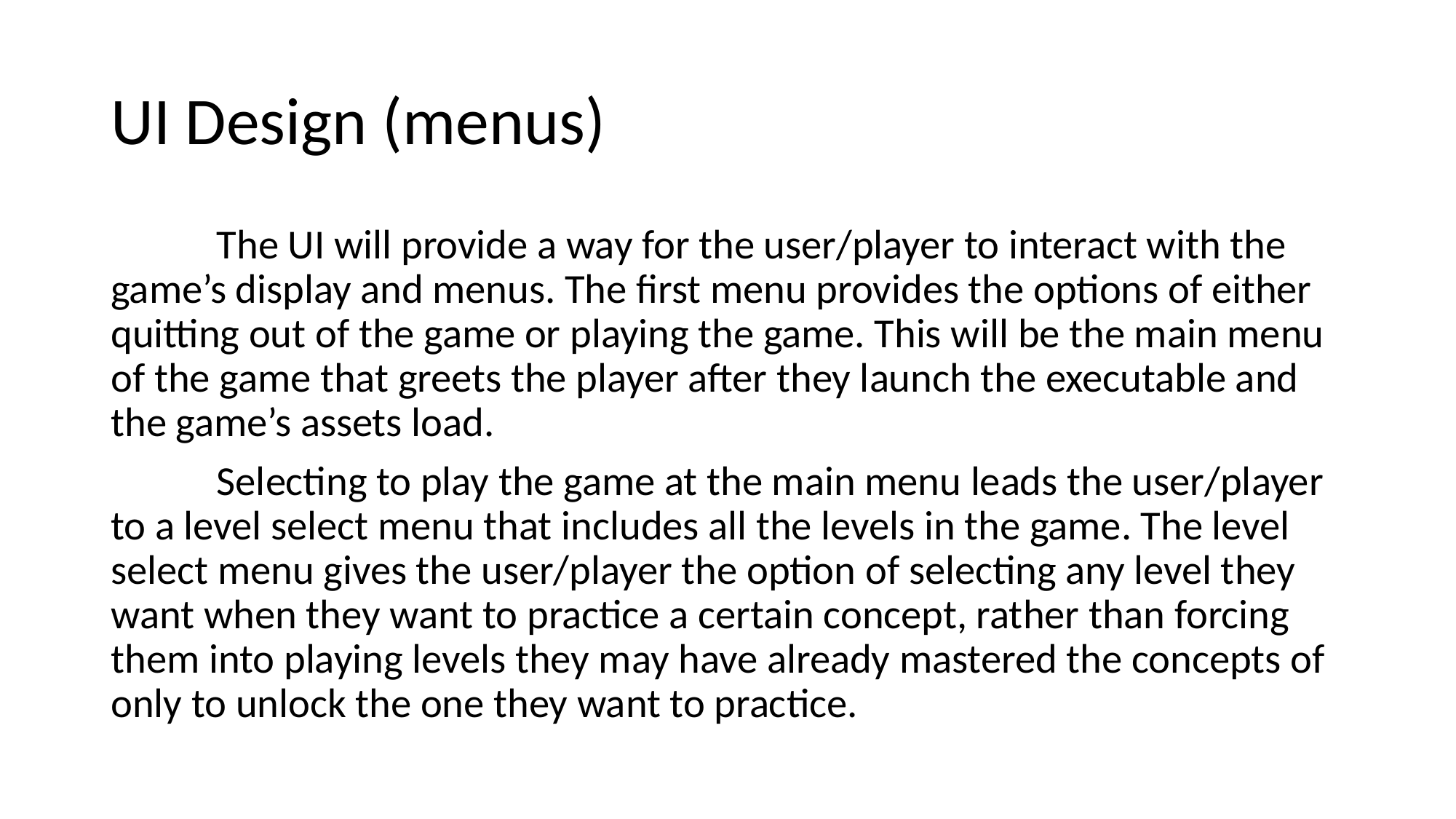

# UI Design (menus)
	The UI will provide a way for the user/player to interact with the game’s display and menus. The first menu provides the options of either quitting out of the game or playing the game. This will be the main menu of the game that greets the player after they launch the executable and the game’s assets load.
	Selecting to play the game at the main menu leads the user/player to a level select menu that includes all the levels in the game. The level select menu gives the user/player the option of selecting any level they want when they want to practice a certain concept, rather than forcing them into playing levels they may have already mastered the concepts of only to unlock the one they want to practice.